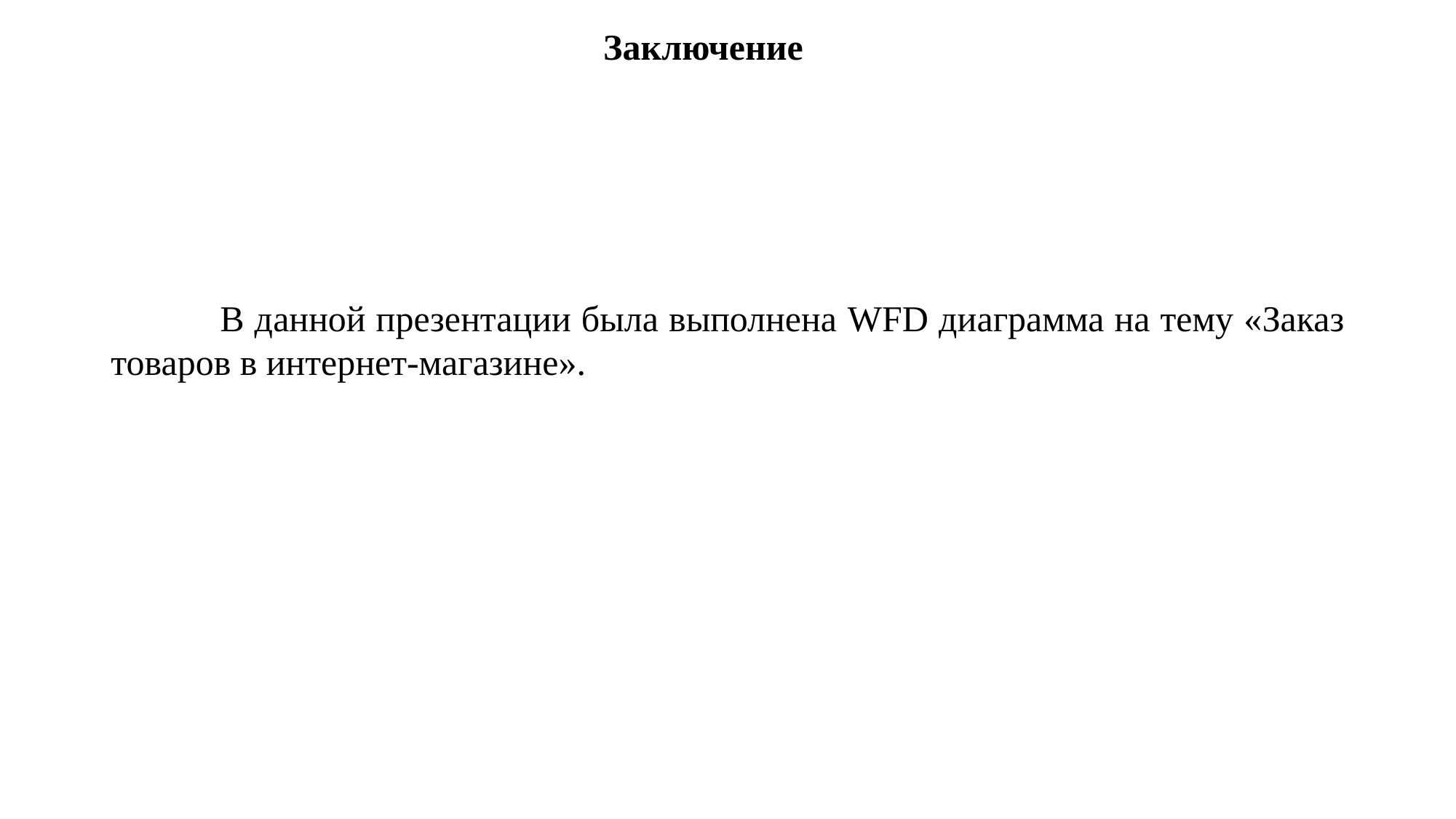

# Заключение
	В данной презентации была выполнена WFD диаграмма на тему «Заказ товаров в интернет-магазине».